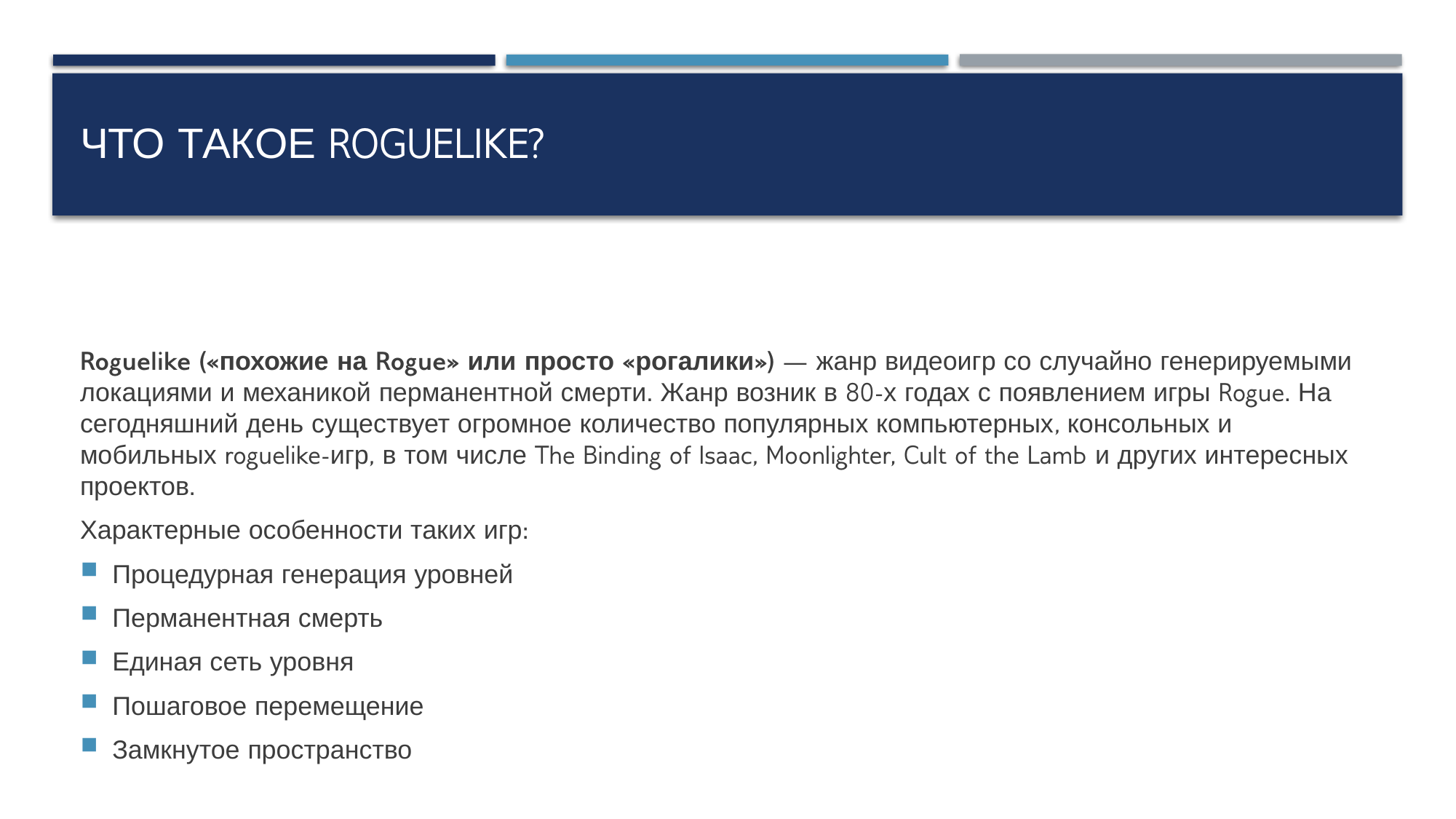

# Что такое Roguelike?

Roguelike («похожие на Rogue» или просто «рогалики») — жанр видеоигр со случайно генерируемыми локациями и механикой перманентной смерти. Жанр возник в 80-х годах с появлением игры Rogue. На сегодняшний день существует огромное количество популярных компьютерных, консольных и мобильных roguelike-игр, в том числе The Binding of Isaac, Moonlighter, Cult of the Lamb и других интересных проектов.
Характерные особенности таких игр:
Процедурная генерация уровней
Перманентная смерть
Единая сеть уровня
Пошаговое перемещение
Замкнутое пространство